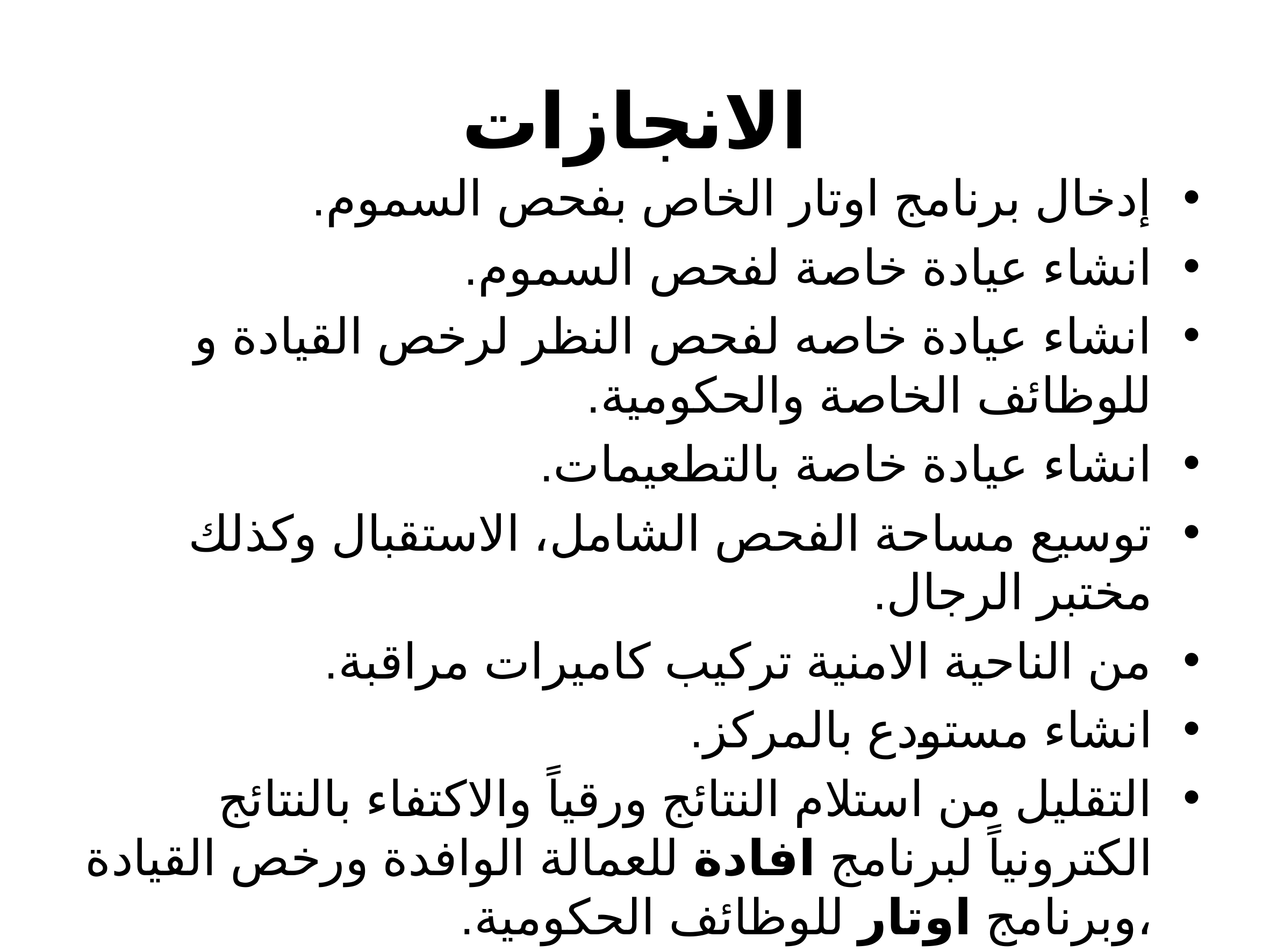

# الانجازات
إدخال برنامج اوتار الخاص بفحص السموم.
انشاء عيادة خاصة لفحص السموم.
انشاء عيادة خاصه لفحص النظر لرخص القيادة و للوظائف الخاصة والحكومية.
انشاء عيادة خاصة بالتطعيمات.
توسيع مساحة الفحص الشامل، الاستقبال وكذلك مختبر الرجال.
من الناحية الامنية تركيب كاميرات مراقبة.
انشاء مستودع بالمركز.
التقليل من استلام النتائج ورقياً والاكتفاء بالنتائج الكترونياً لبرنامج افادة للعمالة الوافدة ورخص القيادة ،وبرنامج اوتار للوظائف الحكومية.